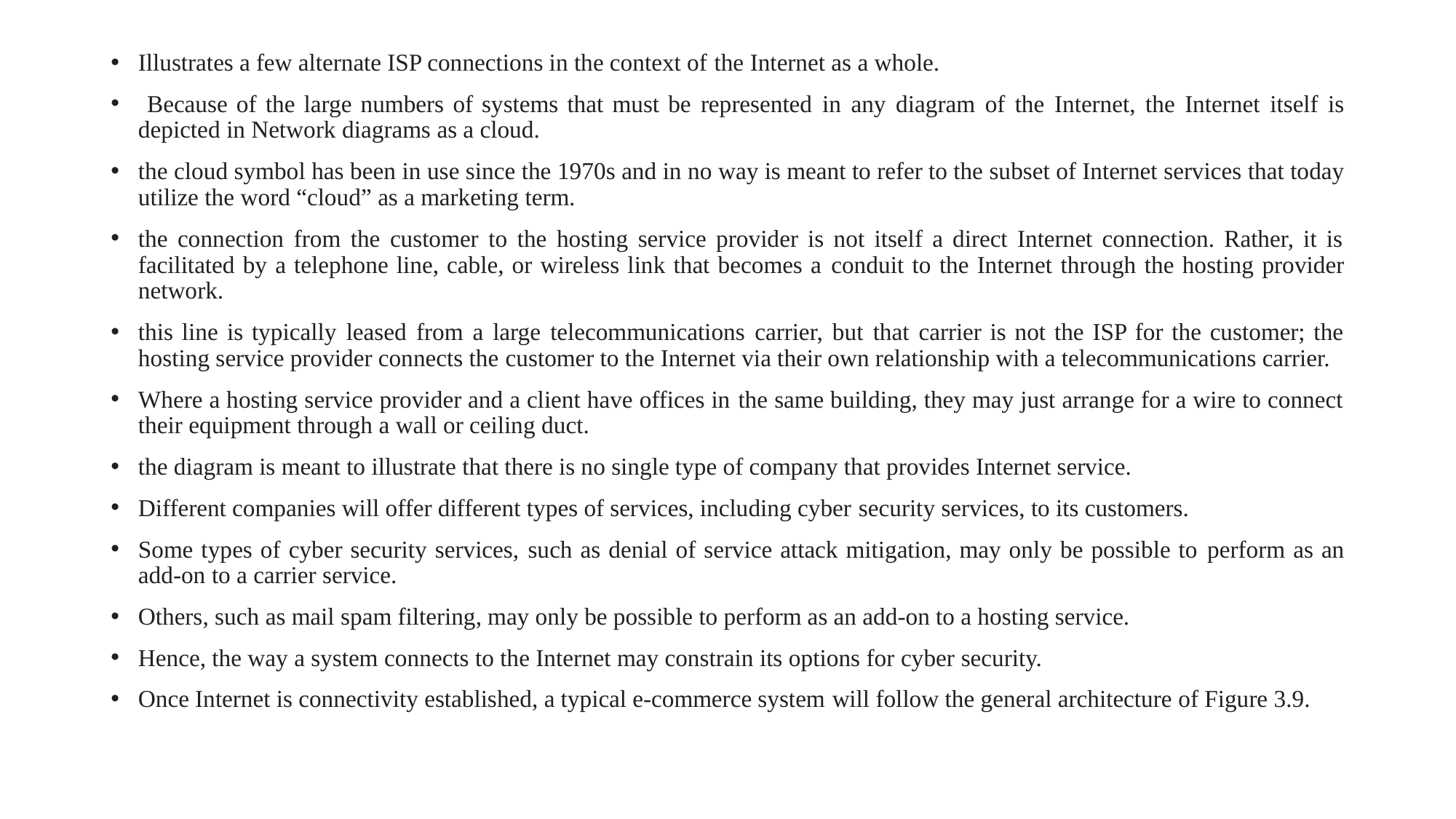

Illustrates a few alternate ISP connections in the context of the Internet as a whole.
 Because of the large numbers of systems that must be represented in any diagram of the Internet, the Internet itself is depicted in Network diagrams as a cloud.
the cloud symbol has been in use since the 1970s and in no way is meant to refer to the subset of Internet services that today utilize the word “cloud” as a marketing term.
the connection from the customer to the hosting service provider is not itself a direct Internet connection. Rather, it is facilitated by a telephone line, cable, or wireless link that becomes a conduit to the Internet through the hosting provider network.
this line is typically leased from a large telecommunications carrier, but that carrier is not the ISP for the customer; the hosting service provider connects the customer to the Internet via their own relationship with a telecommunications carrier.
Where a hosting service provider and a client have offices in the same building, they may just arrange for a wire to connect their equipment through a wall or ceiling duct.
the diagram is meant to illustrate that there is no single type of company that provides Internet service.
Different companies will offer different types of services, including cyber security services, to its customers.
Some types of cyber security services, such as denial of service attack mitigation, may only be possible to perform as an add-on to a carrier service.
Others, such as mail spam filtering, may only be possible to perform as an add-on to a hosting service.
Hence, the way a system connects to the Internet may constrain its options for cyber security.
Once Internet is connectivity established, a typical e-commerce system will follow the general architecture of Figure 3.9.